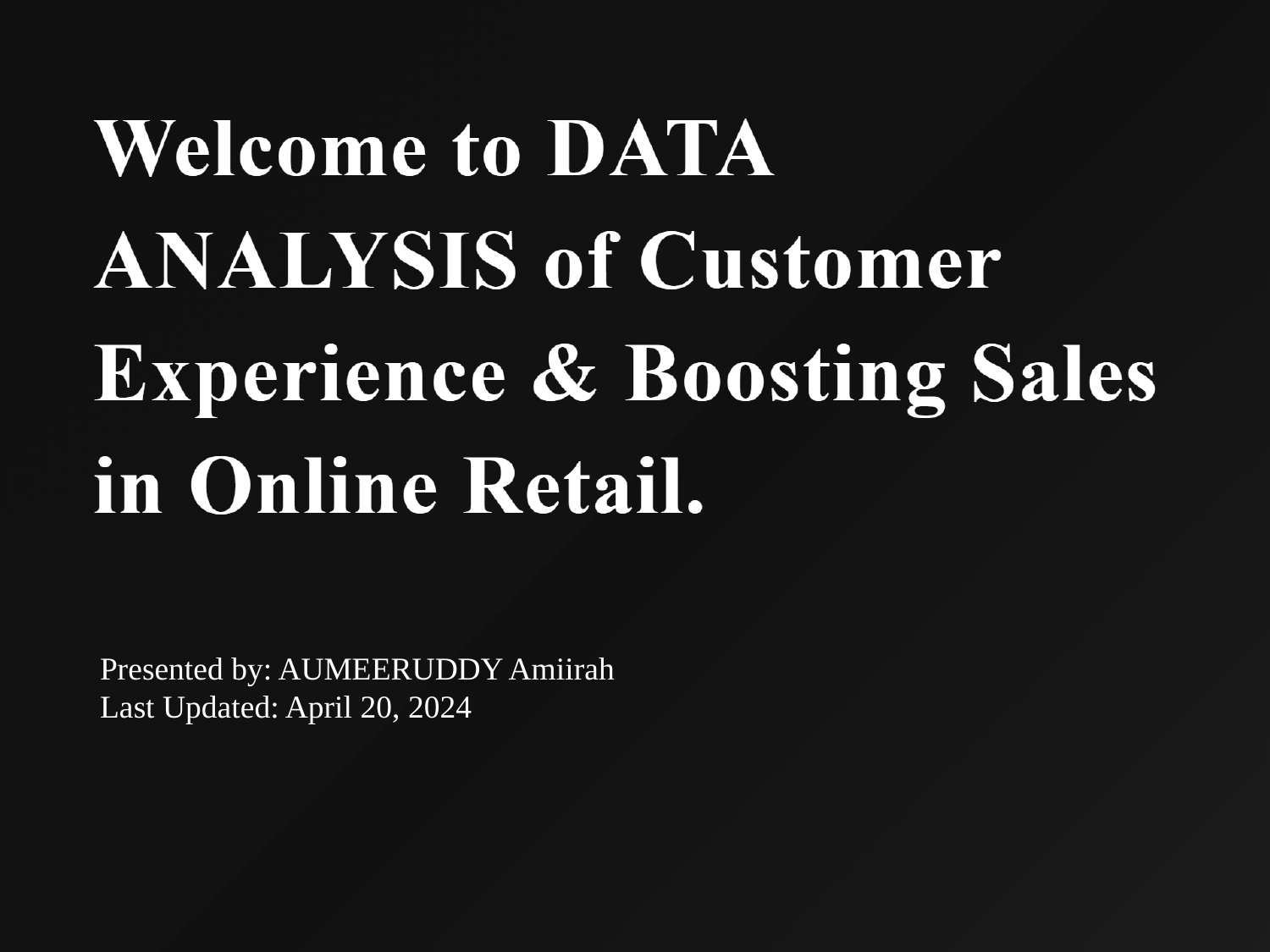

Presented by: AUMEERUDDY Amiirah
Last Updated: April 20, 2024